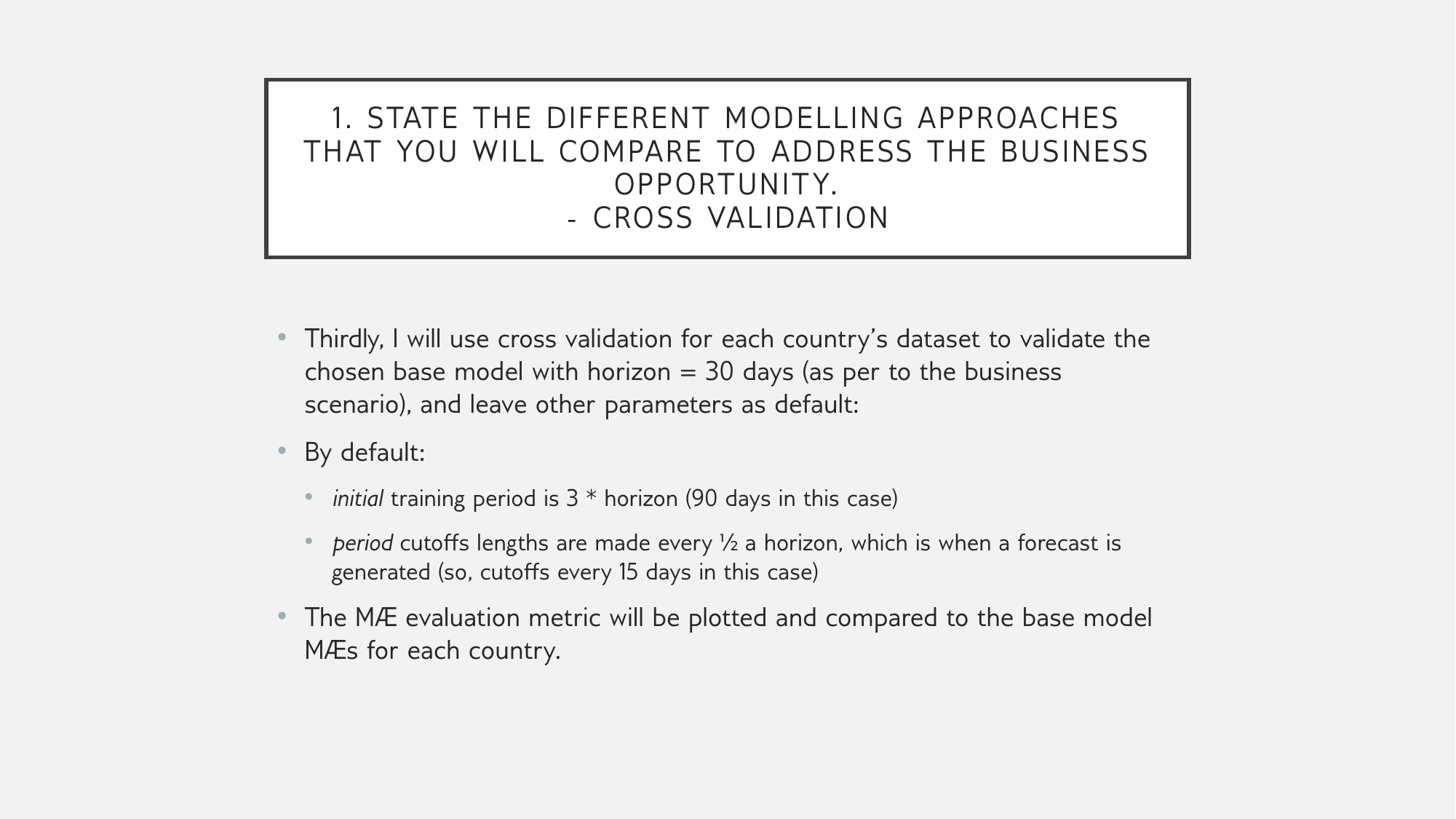

# 1. State the different modelling approaches that you will compare to address the business opportunity. - cross validation
Thirdly, I will use cross validation for each country’s dataset to validate the chosen base model with horizon = 30 days (as per to the business scenario), and leave other parameters as default:
By default:
initial training period is 3 * horizon (90 days in this case)
period cutoffs lengths are made every ½ a horizon, which is when a forecast is generated (so, cutoffs every 15 days in this case)
The MAE evaluation metric will be plotted and compared to the base model MAEs for each country.